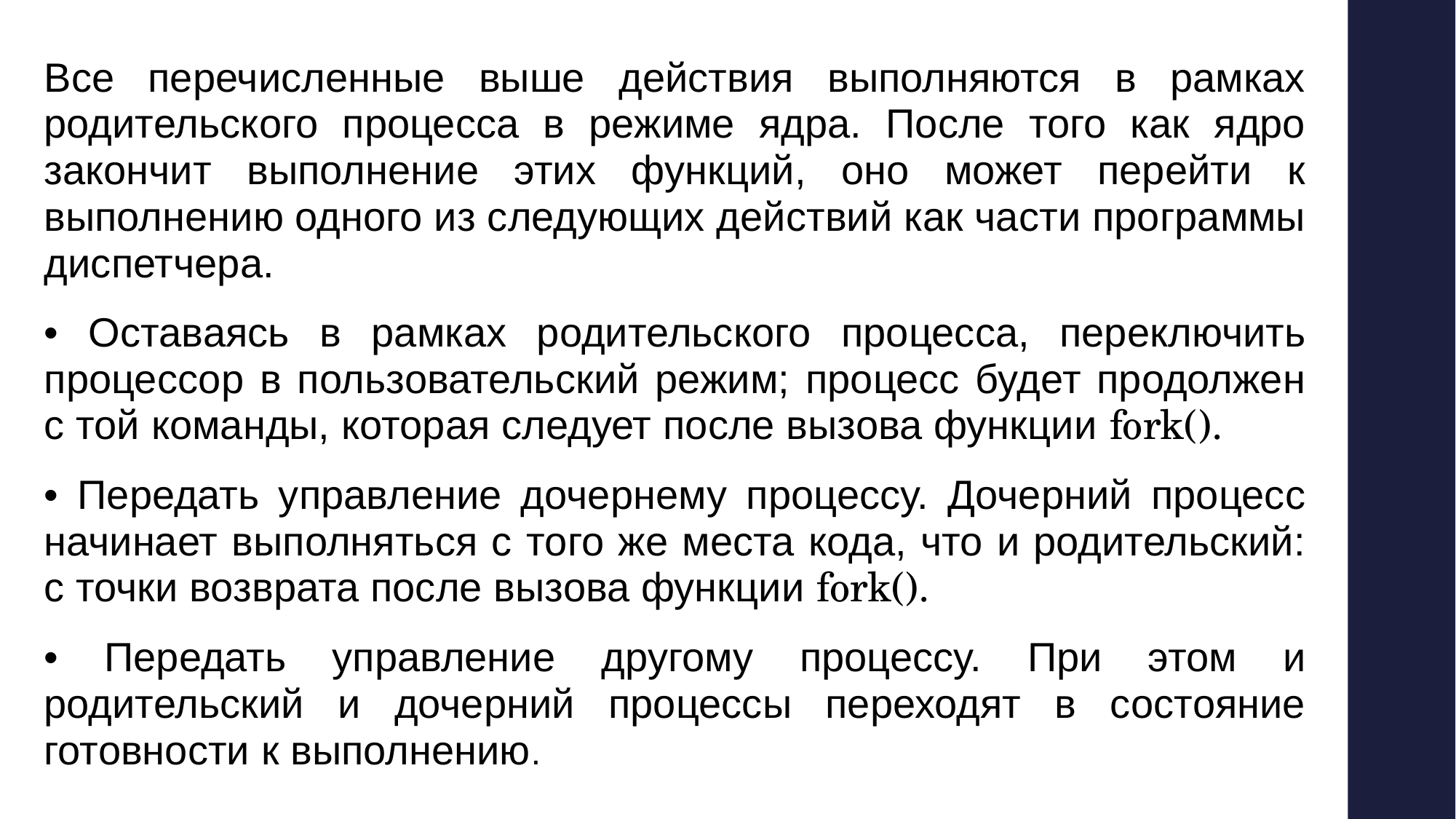

Все перечисленные выше действия выполняются в рамках родительского процесса в режиме ядра. После того как ядро закончит выполнение этих функций, оно может перейти к выполнению одного из следующих действий как части программы диспетчера.
• Оставаясь в рамках родительского процесса, переключить процессор в пользовательский режим; процесс будет продолжен с той команды, которая следует после вызова функции fork().
• Передать управление дочернему процессу. Дочерний процесс начинает выполняться с того же места кода, что и родительский: с точки возврата после вызова функции fork().
• Передать управление другому процессу. При этом и родительский и дочерний процессы переходят в состояние готовности к выполнению.